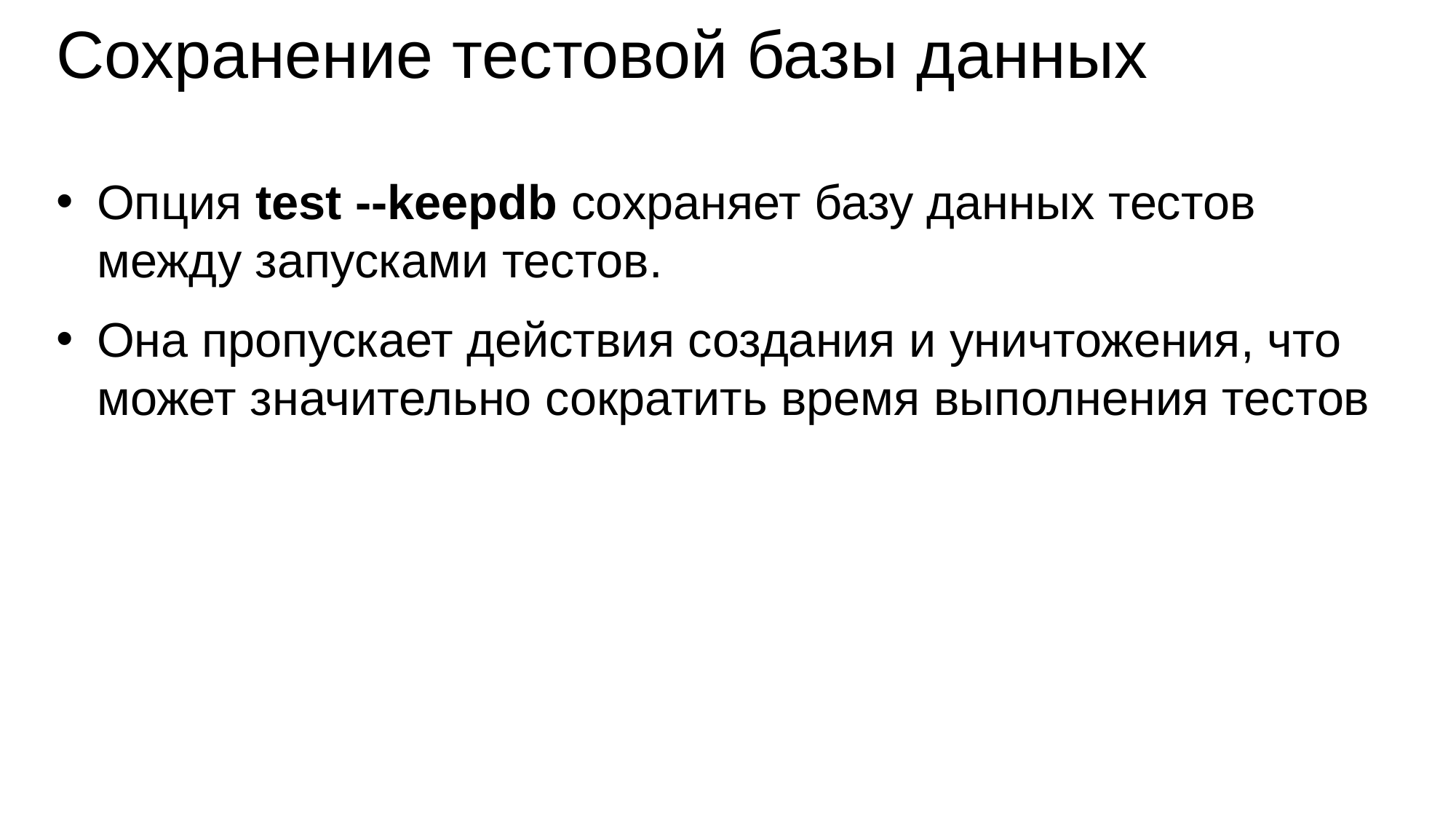

# Сохранение тестовой базы данных
Опция test --keepdb сохраняет базу данных тестов между запусками тестов.
Она пропускает действия создания и уничтожения, что может значительно сократить время выполнения тестов